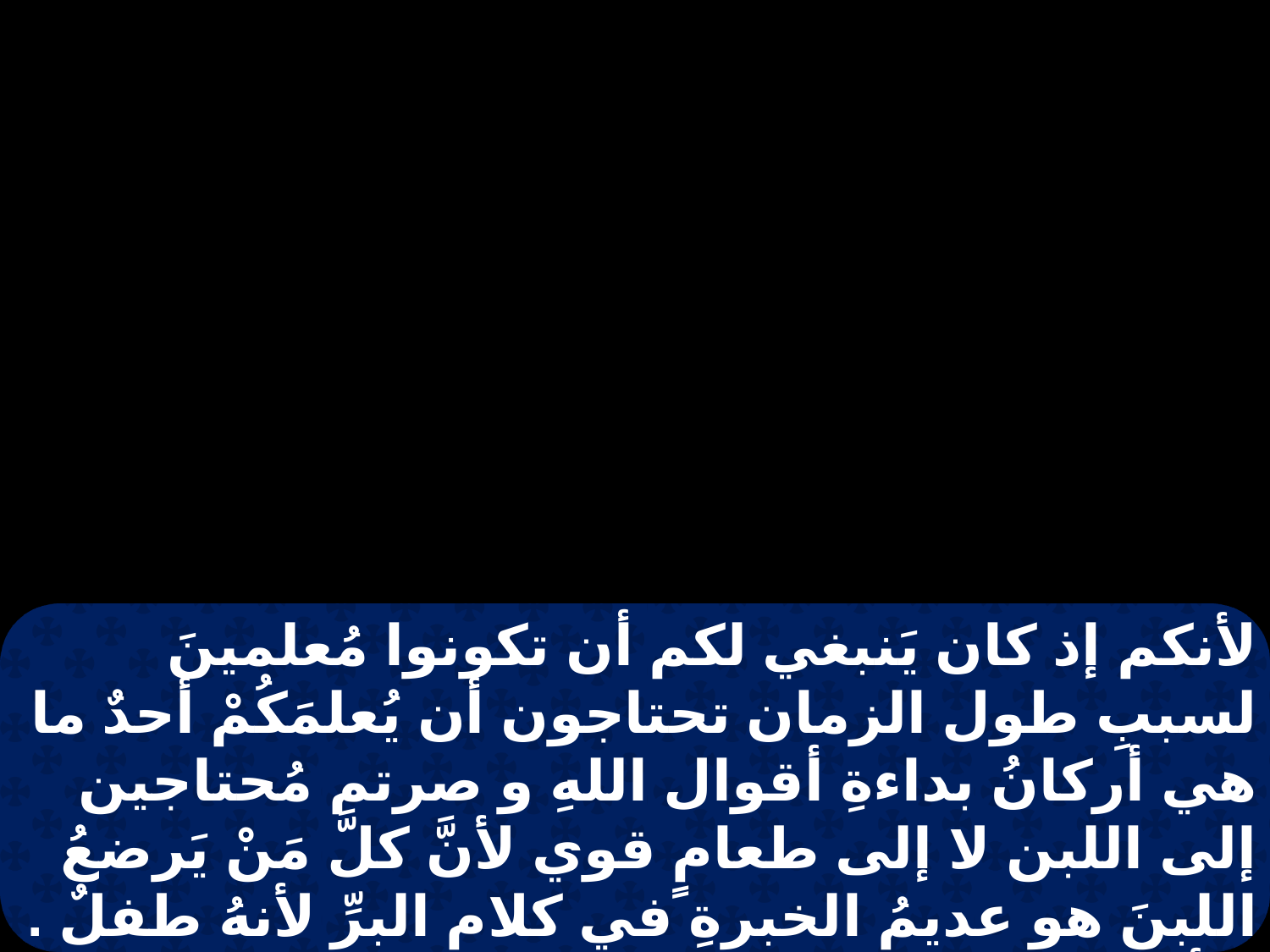

لأنكم إذ كان يَنبغي لكم أن تكونوا مُعلمينَ لسببِ طول الزمان تحتاجون أن يُعلمَكُمْ أحدٌ ما هي أركانُ بداءةِ أقوال اللهِ و صرتم مُحتاجين إلى اللبن لا إلى طعامٍ قوي لأنَّ كلَّ مَنْ يَرضعُ اللبنَ هو عديمُ الخبرةِ في كلام البرِّ لأنهُ طفلٌ . و أما الطعامُ القويُ فللبالغينَ الذين بسببِ التمرُن قد صارت لهم الحواسُ ليبحثوا بها على التمييز بين الخير والشر .